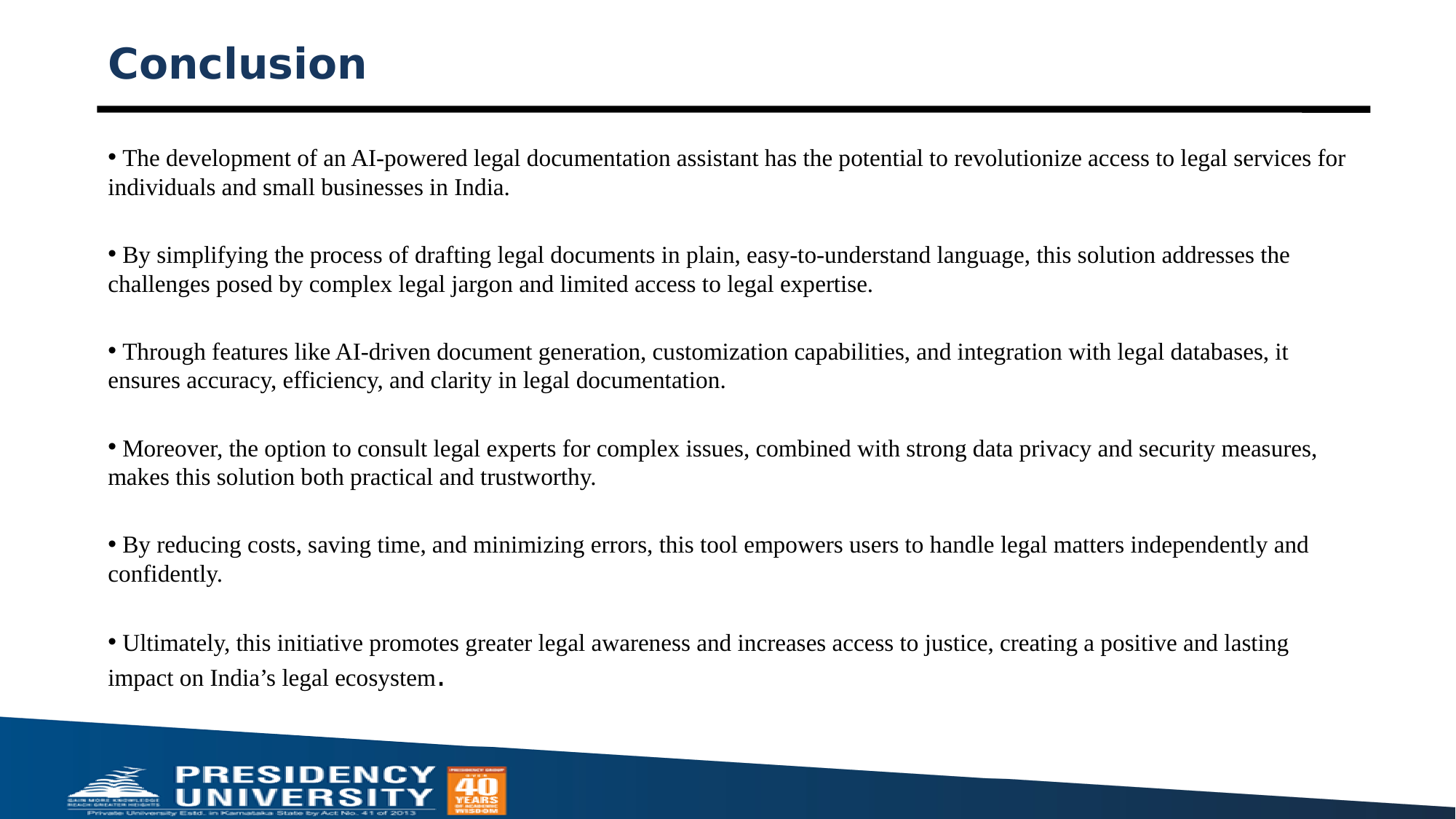

# Conclusion
 The development of an AI-powered legal documentation assistant has the potential to revolutionize access to legal services for individuals and small businesses in India.

 By simplifying the process of drafting legal documents in plain, easy-to-understand language, this solution addresses the challenges posed by complex legal jargon and limited access to legal expertise.

 Through features like AI-driven document generation, customization capabilities, and integration with legal databases, it ensures accuracy, efficiency, and clarity in legal documentation.

 Moreover, the option to consult legal experts for complex issues, combined with strong data privacy and security measures, makes this solution both practical and trustworthy.

 By reducing costs, saving time, and minimizing errors, this tool empowers users to handle legal matters independently and confidently.

 Ultimately, this initiative promotes greater legal awareness and increases access to justice, creating a positive and lasting impact on India’s legal ecosystem.